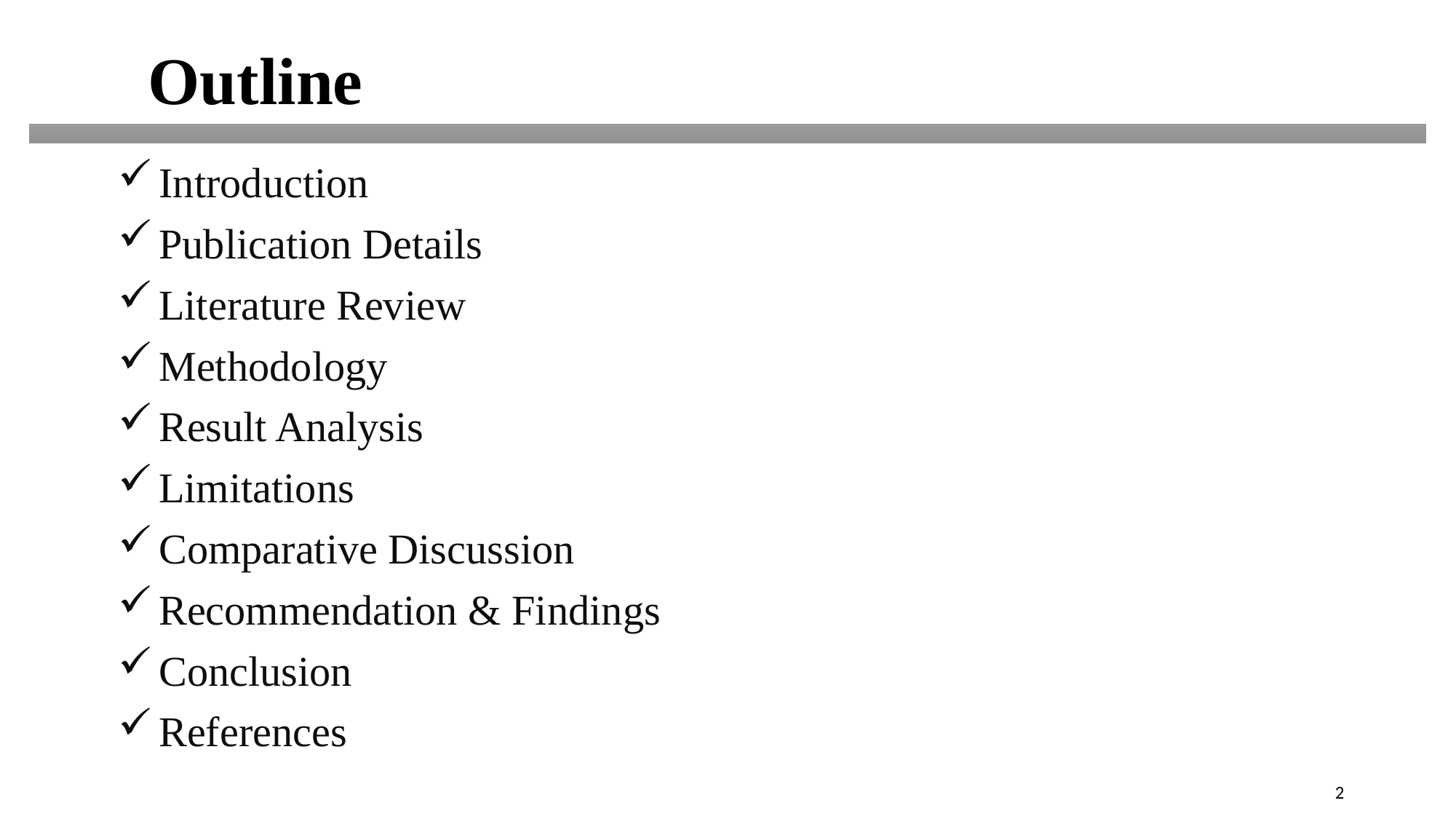

Outline

Introduction
Publication Details
Literature Review
Methodology
Result Analysis
Limitations
Comparative Discussion
Recommendation & Findings
Conclusion
References

2